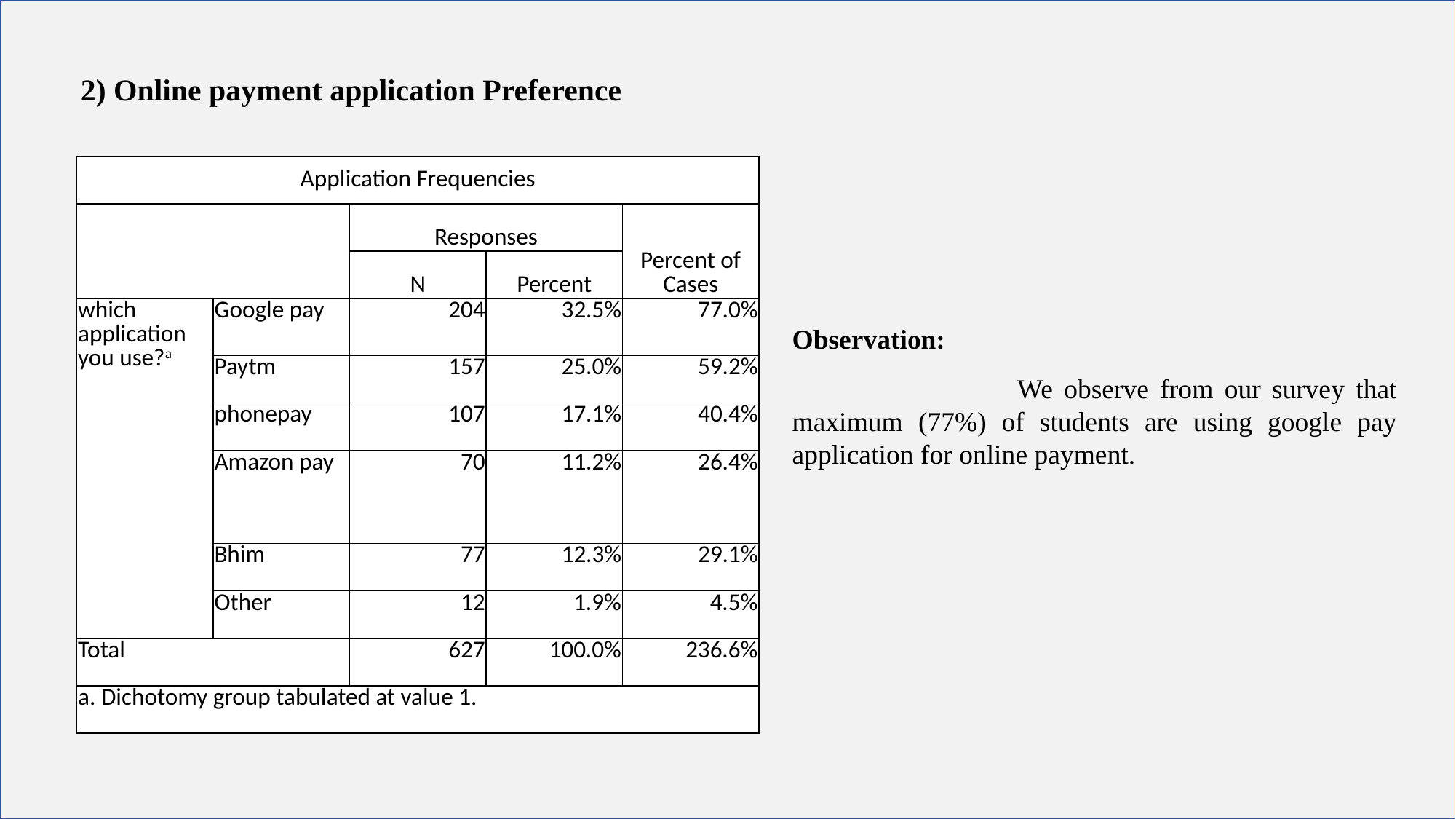

2) Online payment application Preference
| Application Frequencies |  |  |  |  |
| --- | --- | --- | --- | --- |
|  |  | Responses |  | Percent of Cases |
|  |  | N | Percent |  |
| which application you use?a | Google pay | 204 | 32.5% | 77.0% |
|  | Paytm | 157 | 25.0% | 59.2% |
|  | phonepay | 107 | 17.1% | 40.4% |
|  | Amazon pay | 70 | 11.2% | 26.4% |
|  | Bhim | 77 | 12.3% | 29.1% |
|  | Other | 12 | 1.9% | 4.5% |
| Total |  | 627 | 100.0% | 236.6% |
| a. Dichotomy group tabulated at value 1. |  |  |  |  |
Observation:

                    We observe from our survey that maximum (77%) of students are using google pay application for online payment.